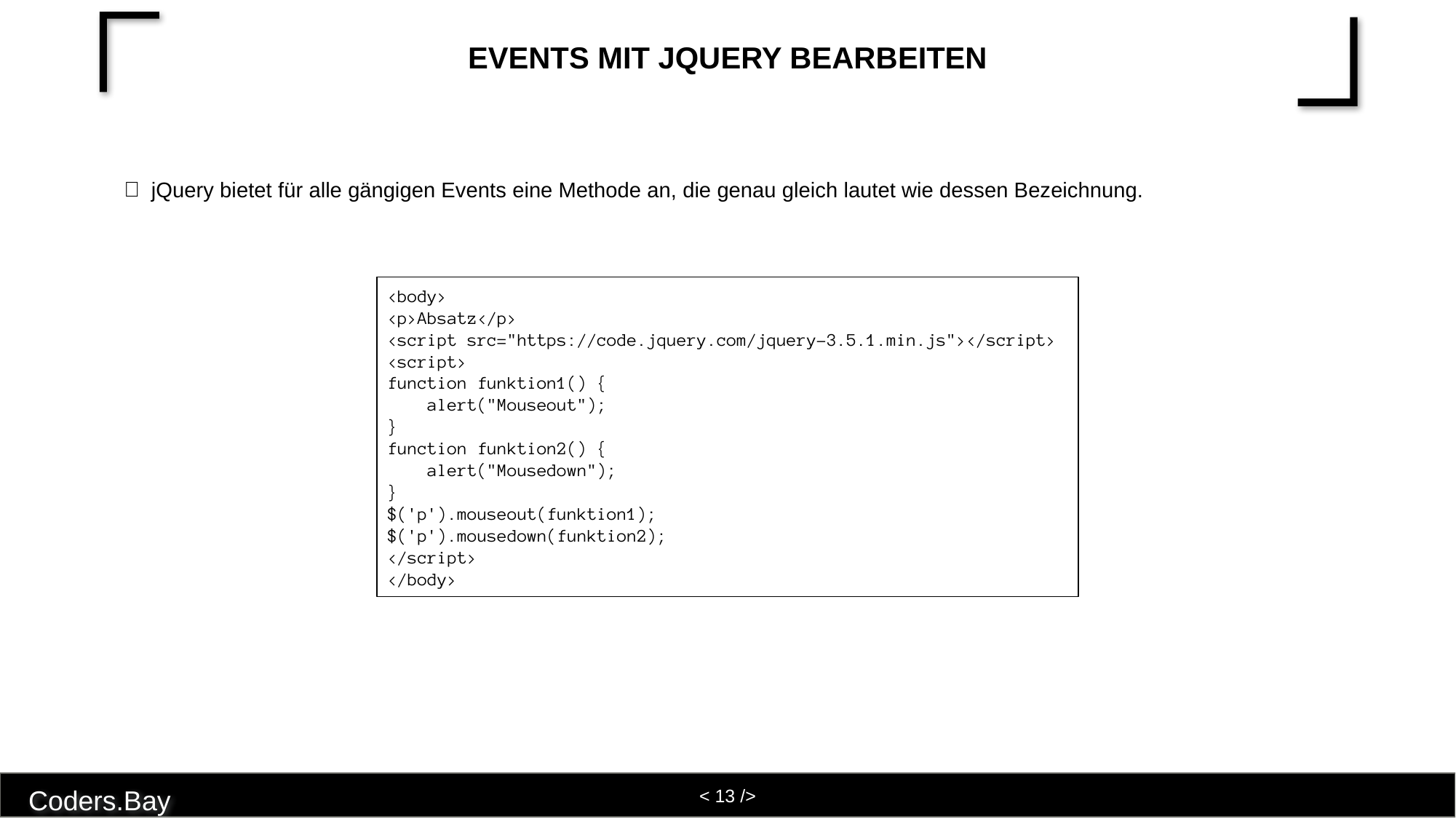

# Events mit jQuery bearbeiten
jQuery bietet für alle gängigen Events eine Methode an, die genau gleich lautet wie dessen Bezeichnung.
<body>
<p>Absatz</p>
<script src="https://code.jquery.com/jquery-3.5.1.min.js"></script>
<script>
function funktion1() {
    alert("Mouseout");
}
function funktion2() {
    alert("Mousedown");
}
$('p').mouseout(funktion1);
$('p').mousedown(funktion2);
</script>
</body>